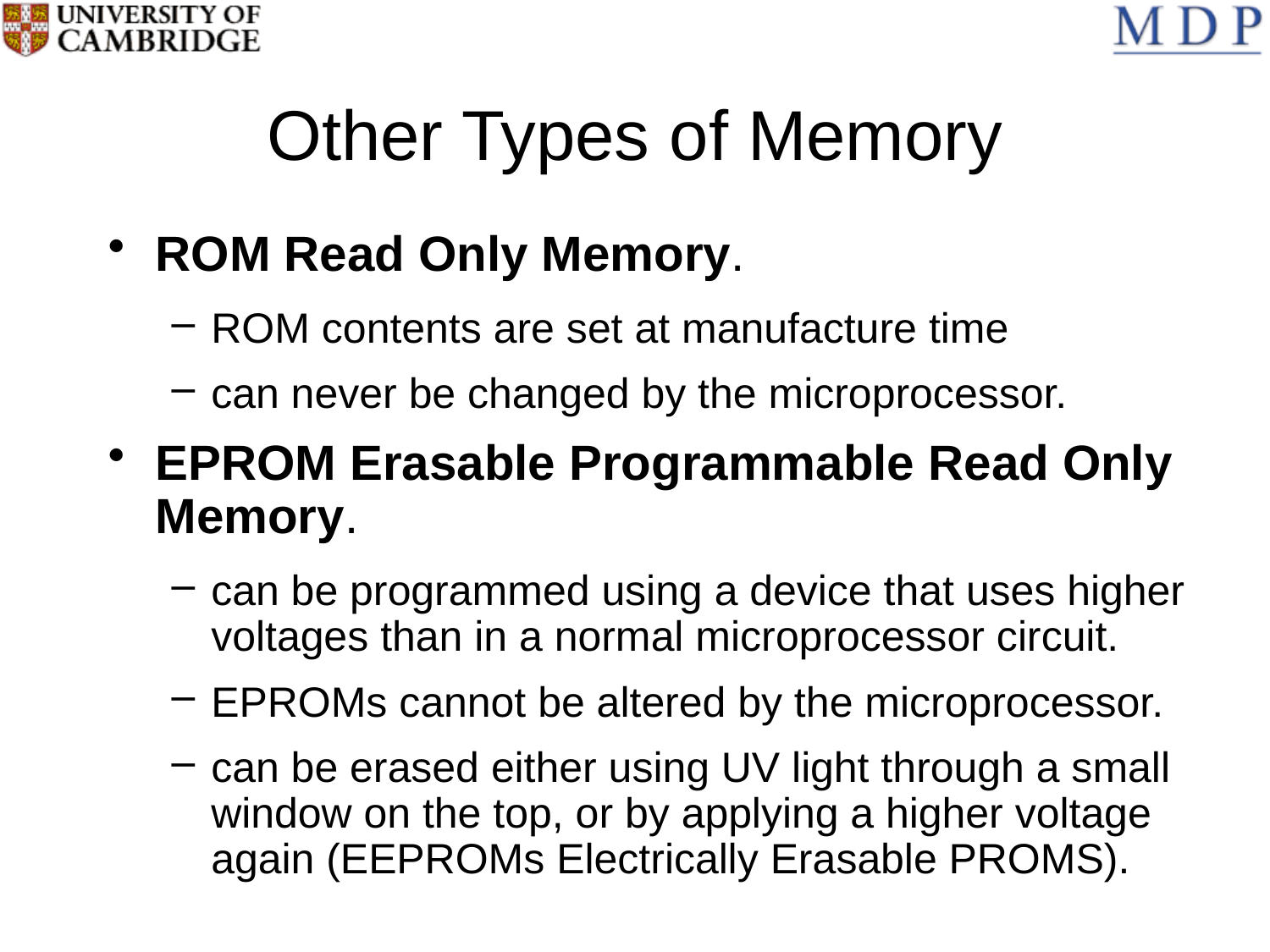

# Other Types of Memory
ROM Read Only Memory.
ROM contents are set at manufacture time
can never be changed by the microprocessor.
EPROM Erasable Programmable Read Only Memory.
can be programmed using a device that uses higher voltages than in a normal microprocessor circuit.
EPROMs cannot be altered by the microprocessor.
can be erased either using UV light through a small window on the top, or by applying a higher voltage again (EEPROMs Electrically Erasable PROMS).